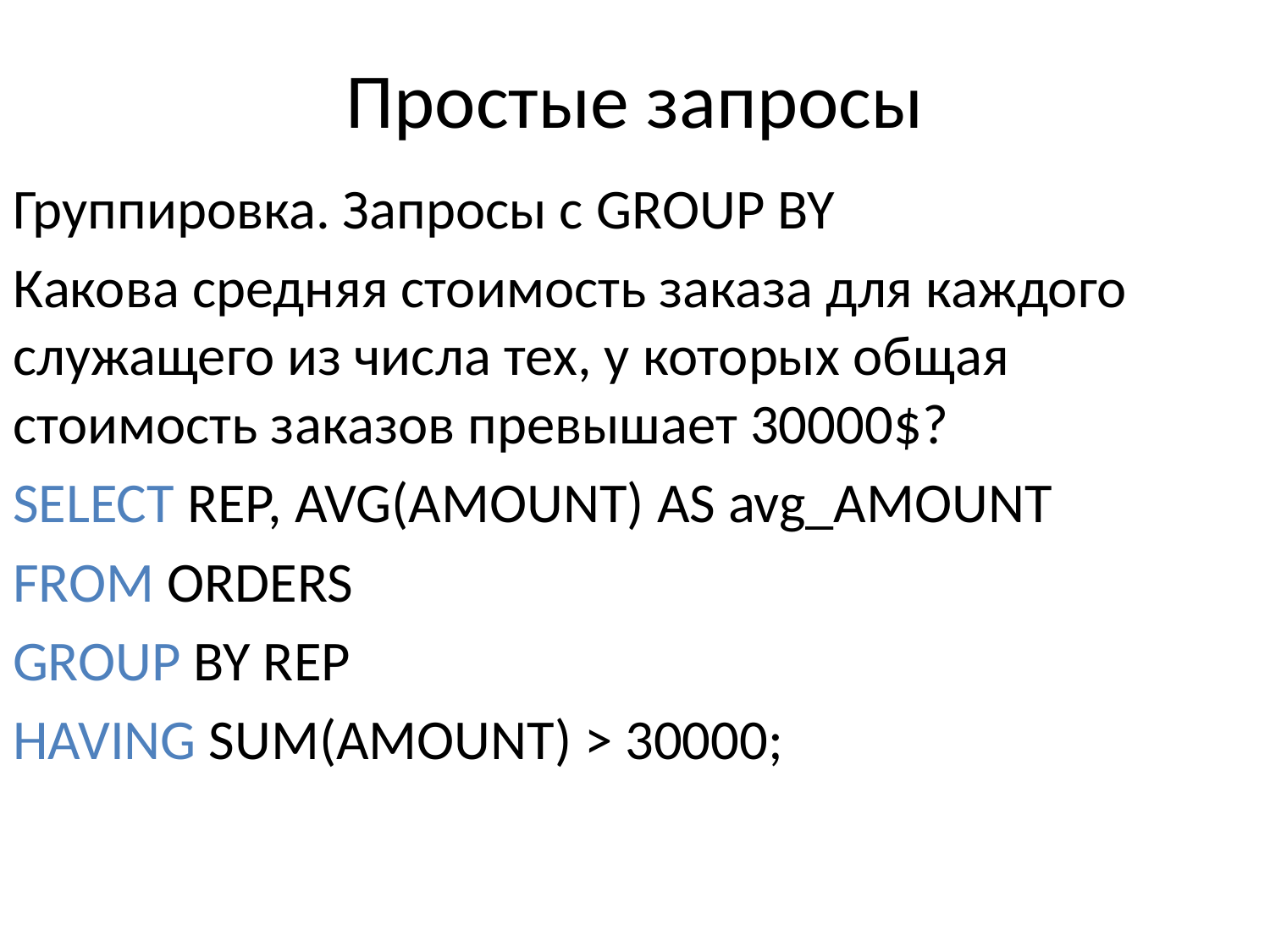

# Простые запросы
Группировка. Запросы с GROUP BY
Какова средняя стоимость заказа для каждого служащего из числа тех, у которых общая стоимость заказов превышает 30000$?
SELECT REP, AVG(AMOUNT) AS avg_AMOUNT
FROM ORDERS
GROUP BY REP
HAVING SUM(AMOUNT) > 30000;